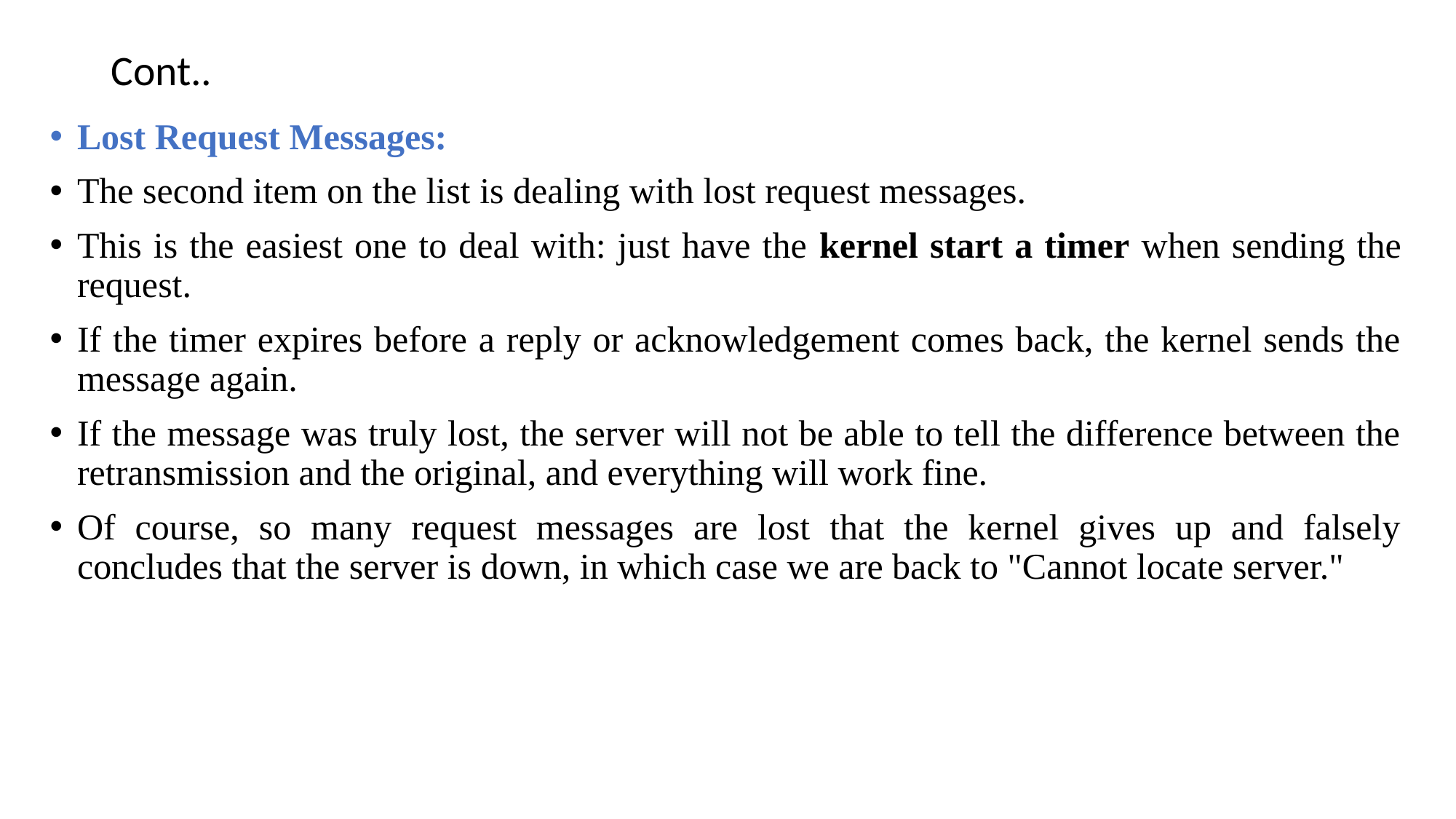

# Cont..
Lost Request Messages:
The second item on the list is dealing with lost request messages.
This is the easiest one to deal with: just have the kernel start a timer when sending the request.
If the timer expires before a reply or acknowledgement comes back, the kernel sends the message again.
If the message was truly lost, the server will not be able to tell the difference between the retransmission and the original, and everything will work fine.
Of course, so many request messages are lost that the kernel gives up and falsely concludes that the server is down, in which case we are back to "Cannot locate server."